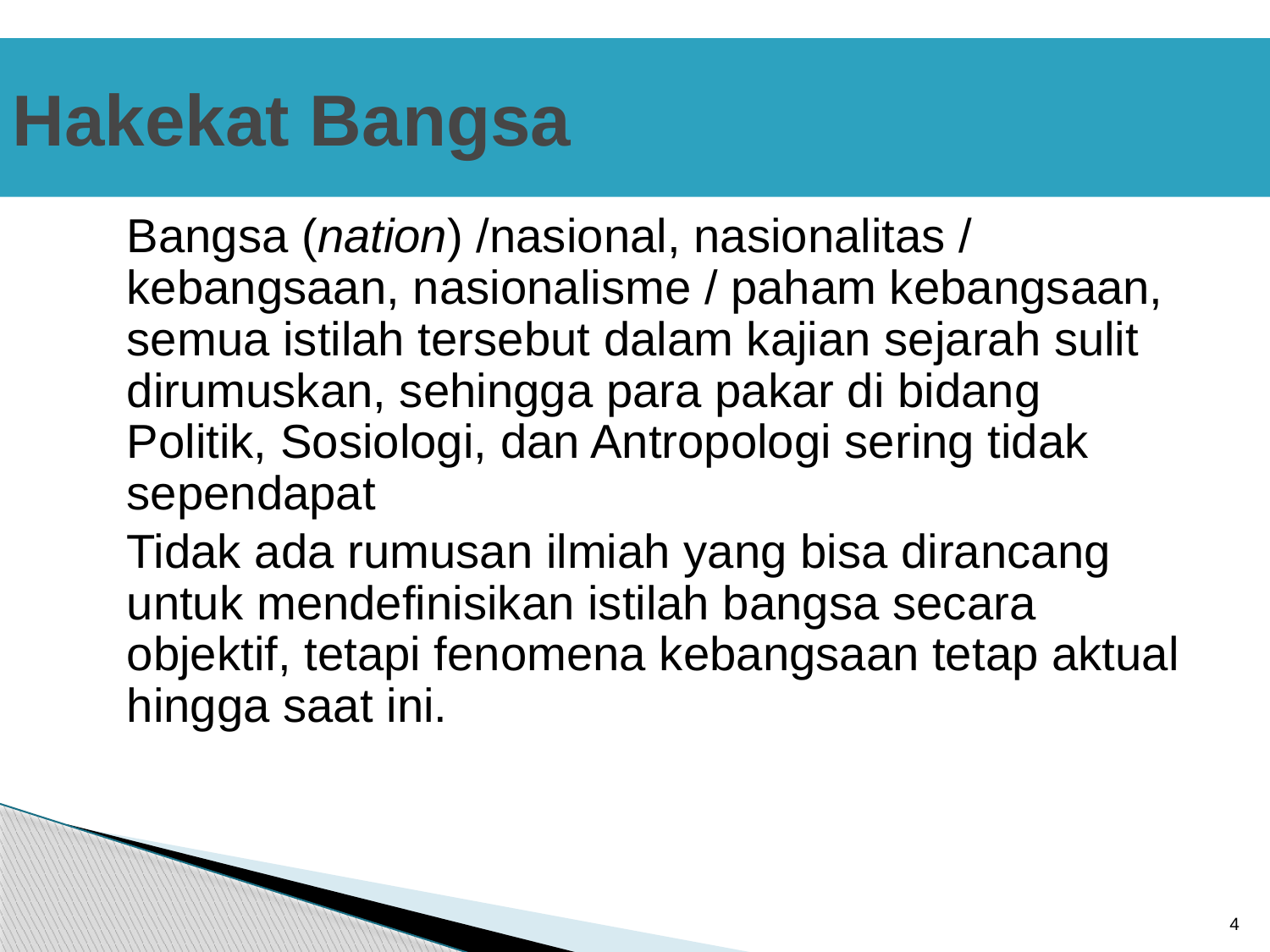

# Hakekat Bangsa
	Bangsa (nation) /nasional, nasionalitas / kebangsaan, nasionalisme / paham kebangsaan, semua istilah tersebut dalam kajian sejarah sulit dirumuskan, sehingga para pakar di bidang Politik, Sosiologi, dan Antropologi sering tidak sependapat
	Tidak ada rumusan ilmiah yang bisa dirancang untuk mendefinisikan istilah bangsa secara objektif, tetapi fenomena kebangsaan tetap aktual hingga saat ini.
4